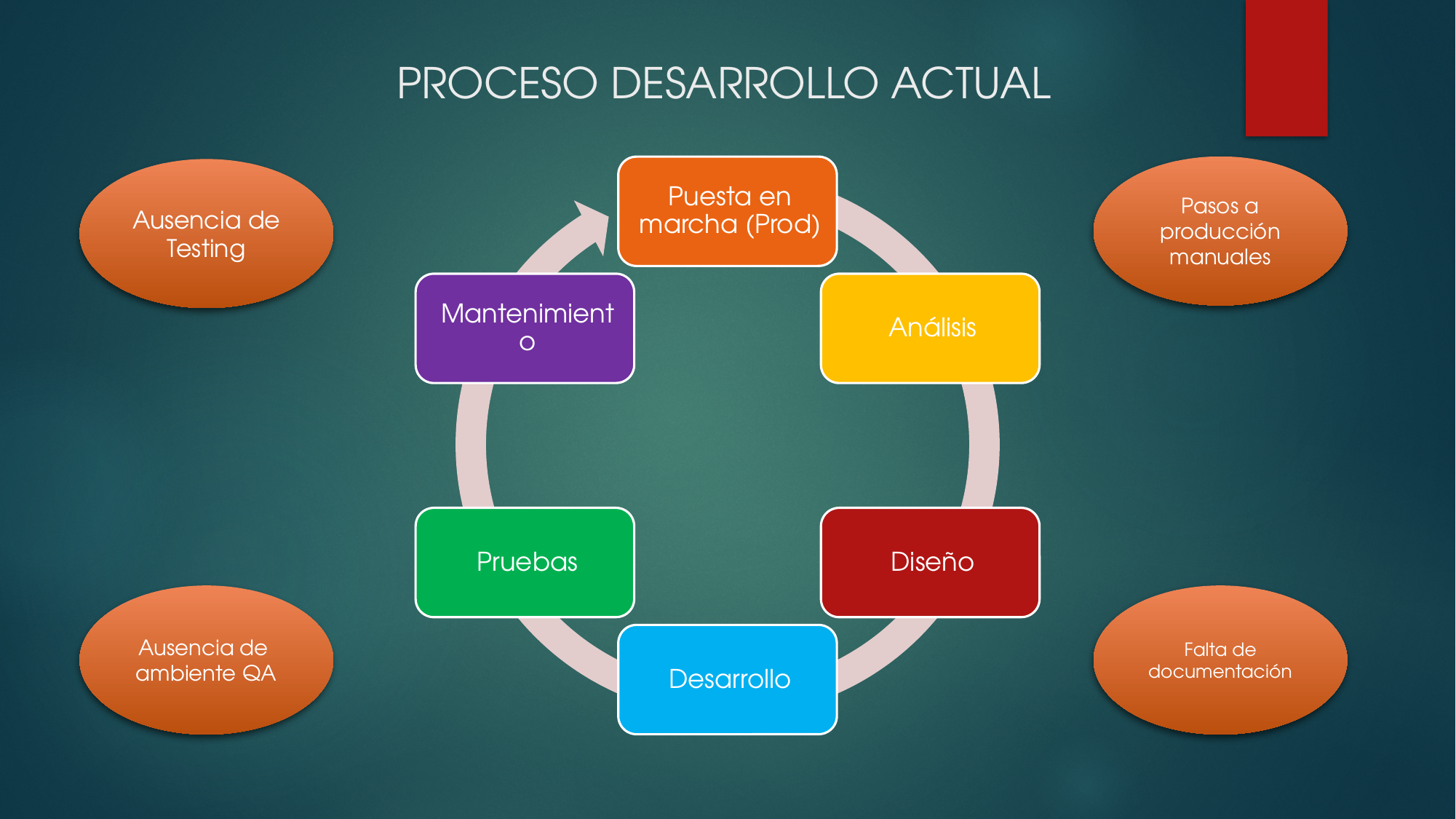

# PROCESO DESARROLLO ACTUAL
Puesta en marcha (Prod)
Análisis
Diseño
Desarrollo
Pruebas
Mantenimiento
Pasos a producción manuales
Ausencia de Testing
Ausencia de  ambiente QA
Falta de documentación